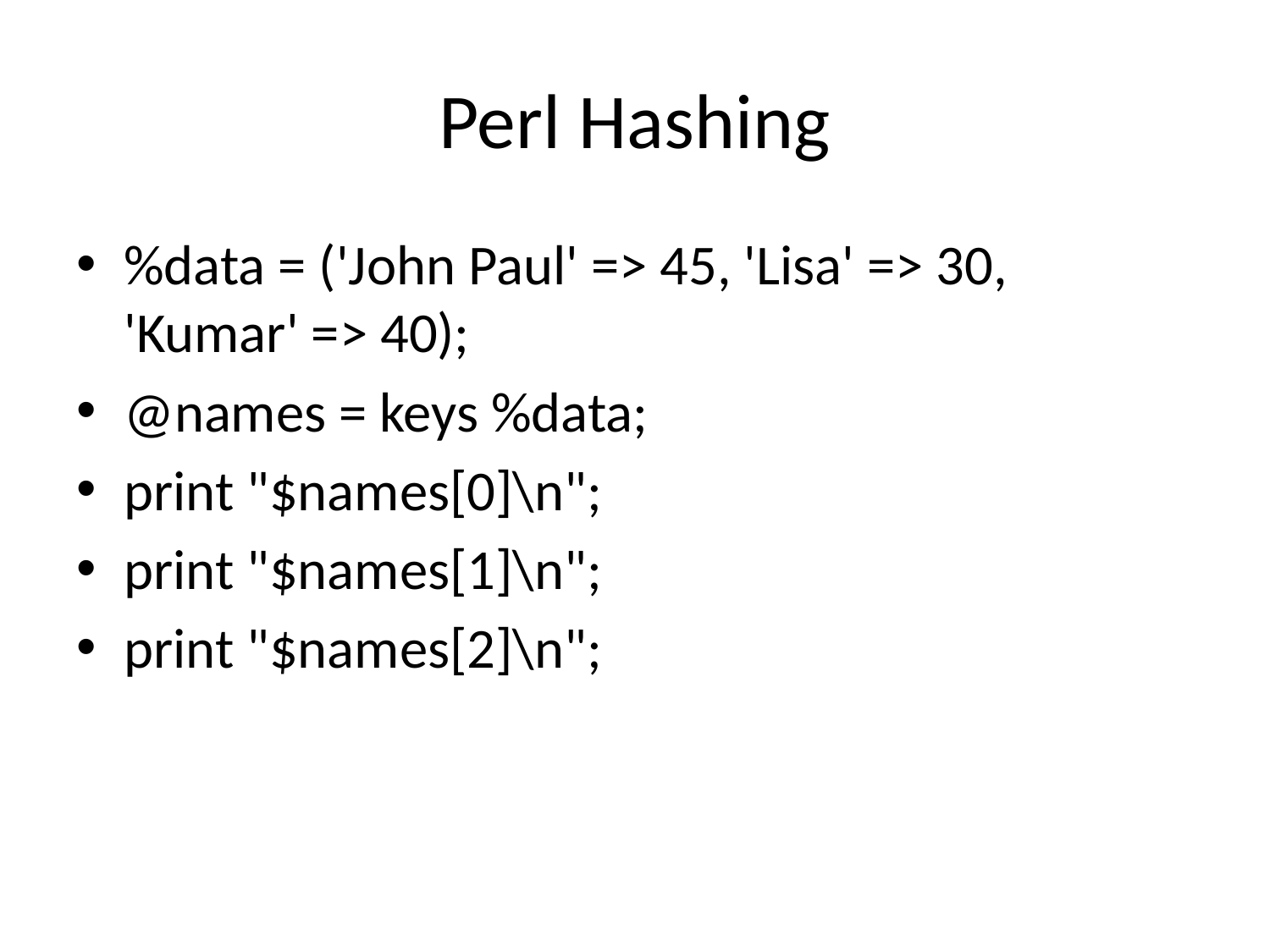

# Perl Hashing
%data = ('John Paul' => 45, 'Lisa' => 30, 'Kumar' => 40);
@names = keys %data;
print "$names[0]\n";
print "$names[1]\n";
print "$names[2]\n";